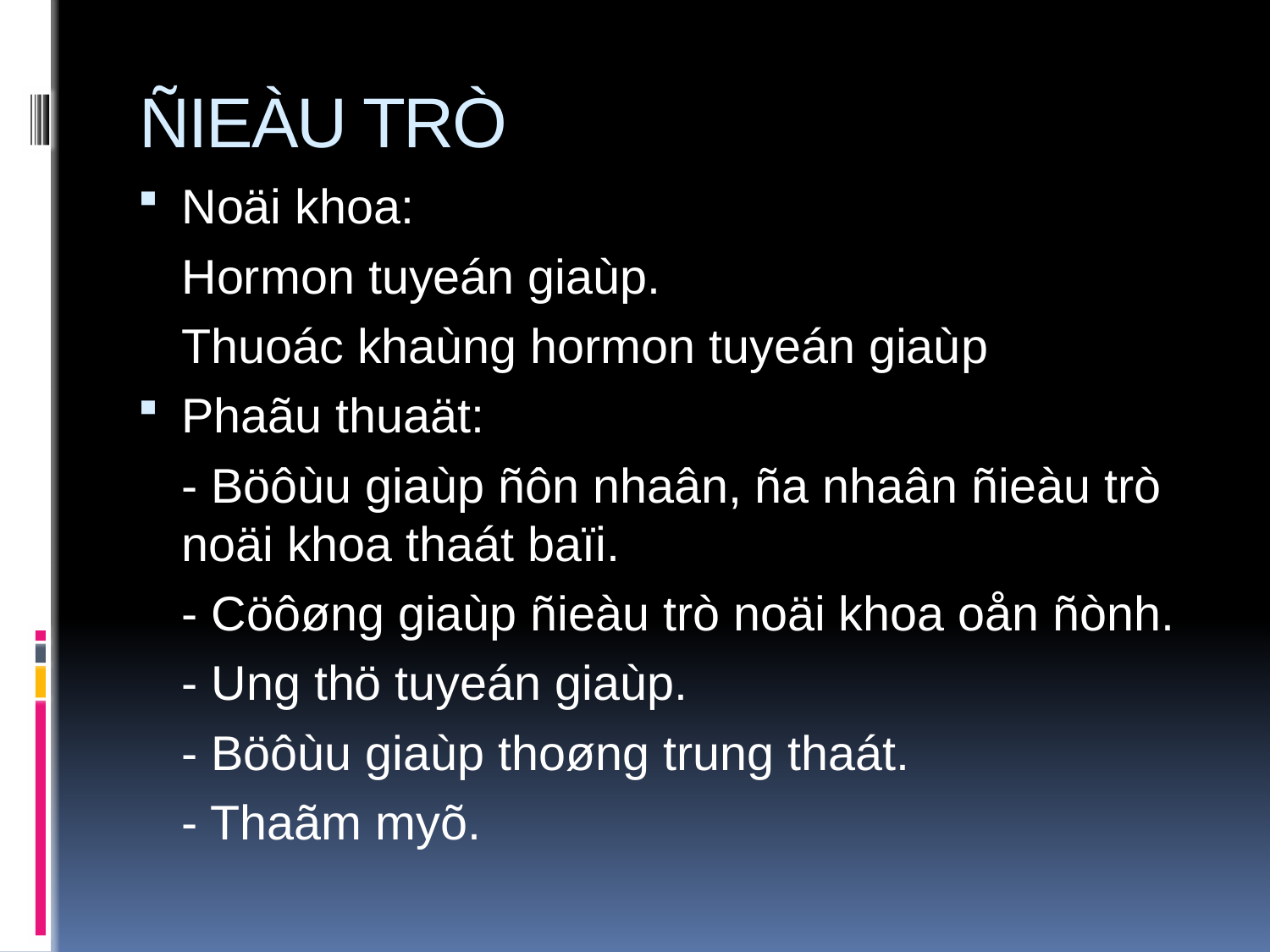

# ÑIEÀU TRÒ
Noäi khoa:
	Hormon tuyeán giaùp.
	Thuoác khaùng hormon tuyeán giaùp
Phaãu thuaät:
	- Böôùu giaùp ñôn nhaân, ña nhaân ñieàu trò noäi khoa thaát baïi.
	- Cöôøng giaùp ñieàu trò noäi khoa oån ñònh.
	- Ung thö tuyeán giaùp.
	- Böôùu giaùp thoøng trung thaát.
	- Thaãm myõ.